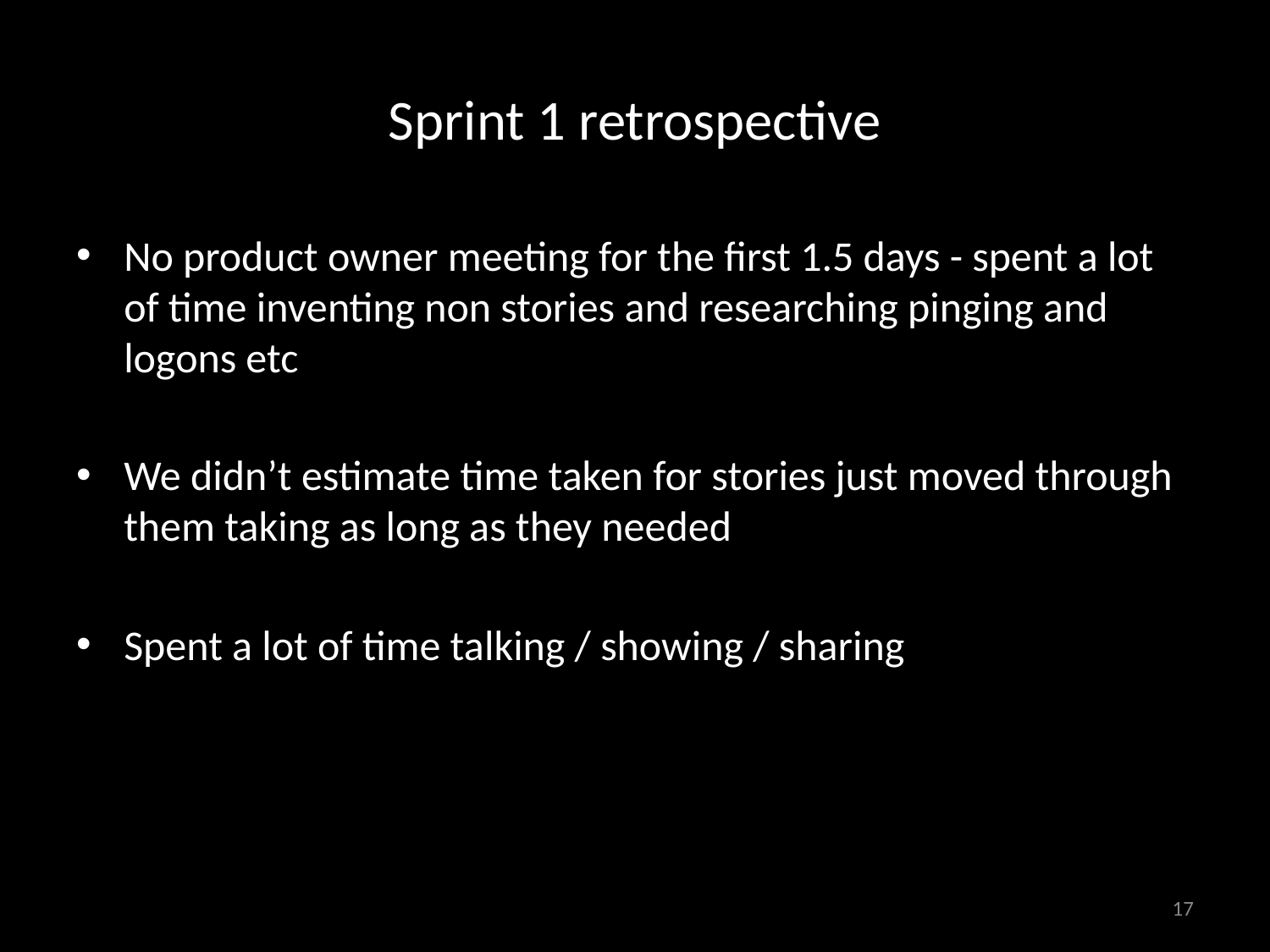

# Sprint 1 retrospective
No product owner meeting for the first 1.5 days - spent a lot of time inventing non stories and researching pinging and logons etc

We didn’t estimate time taken for stories just moved through them taking as long as they needed

Spent a lot of time talking / showing / sharing

17